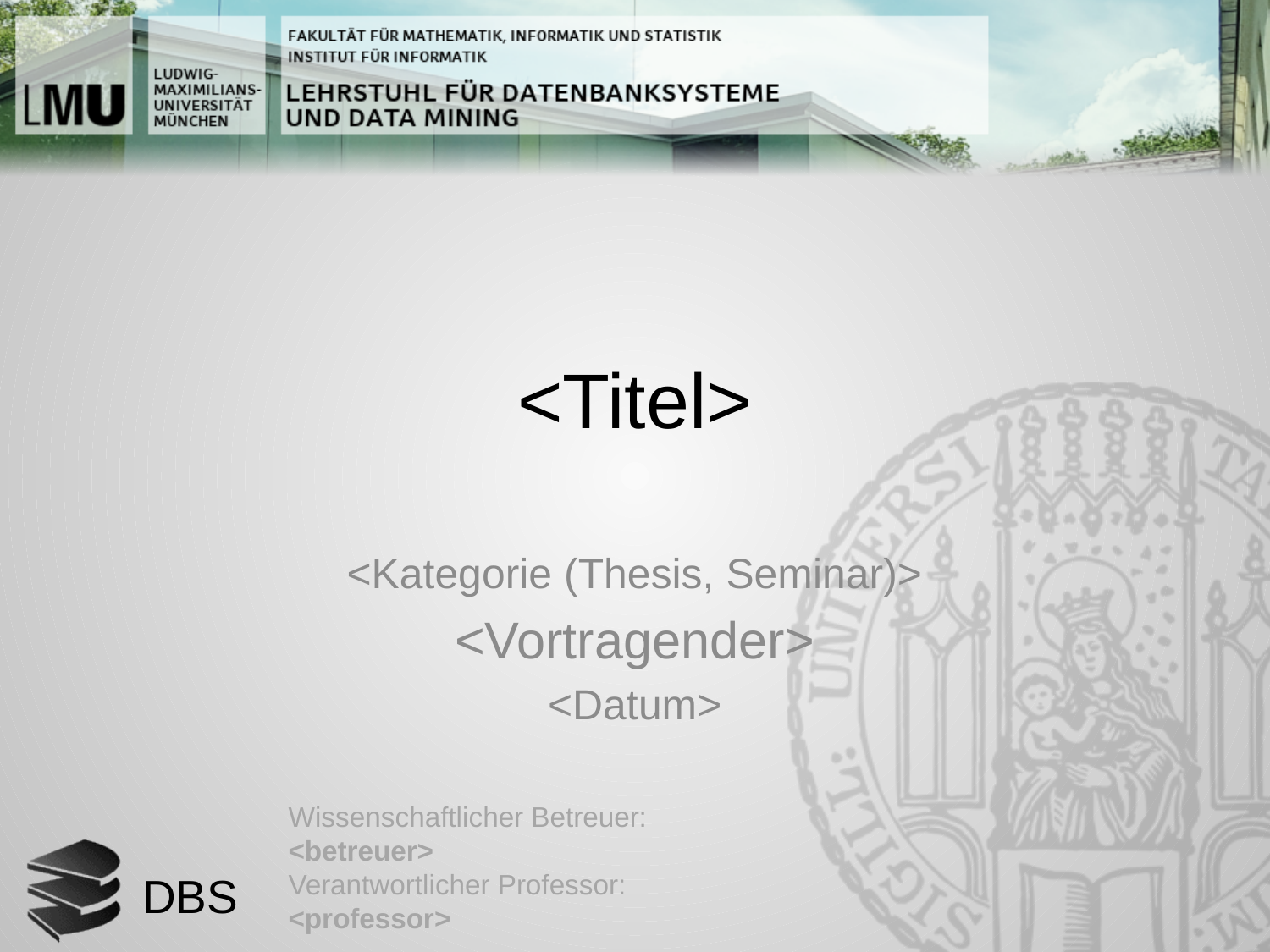

# <Titel>
<Kategorie (Thesis, Seminar)>
<Vortragender>
<Datum>
Wissenschaftlicher Betreuer:
<betreuer>
Verantwortlicher Professor:
<professor>